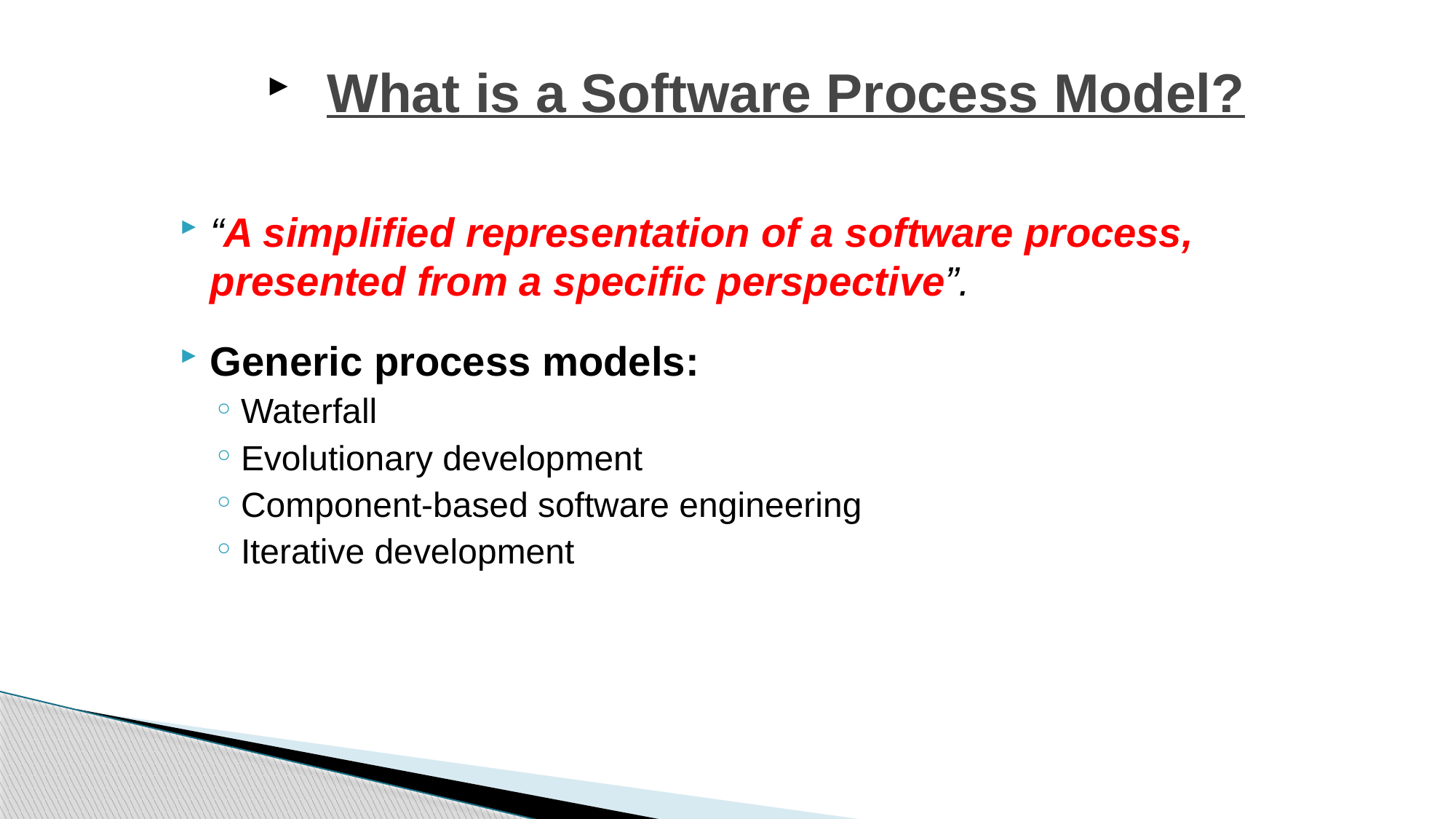

# What is a Software Process Model?
“A simplified representation of a software process, presented from a specific perspective”.

Generic process models:
Waterfall
Evolutionary development
Component-based software engineering
Iterative development